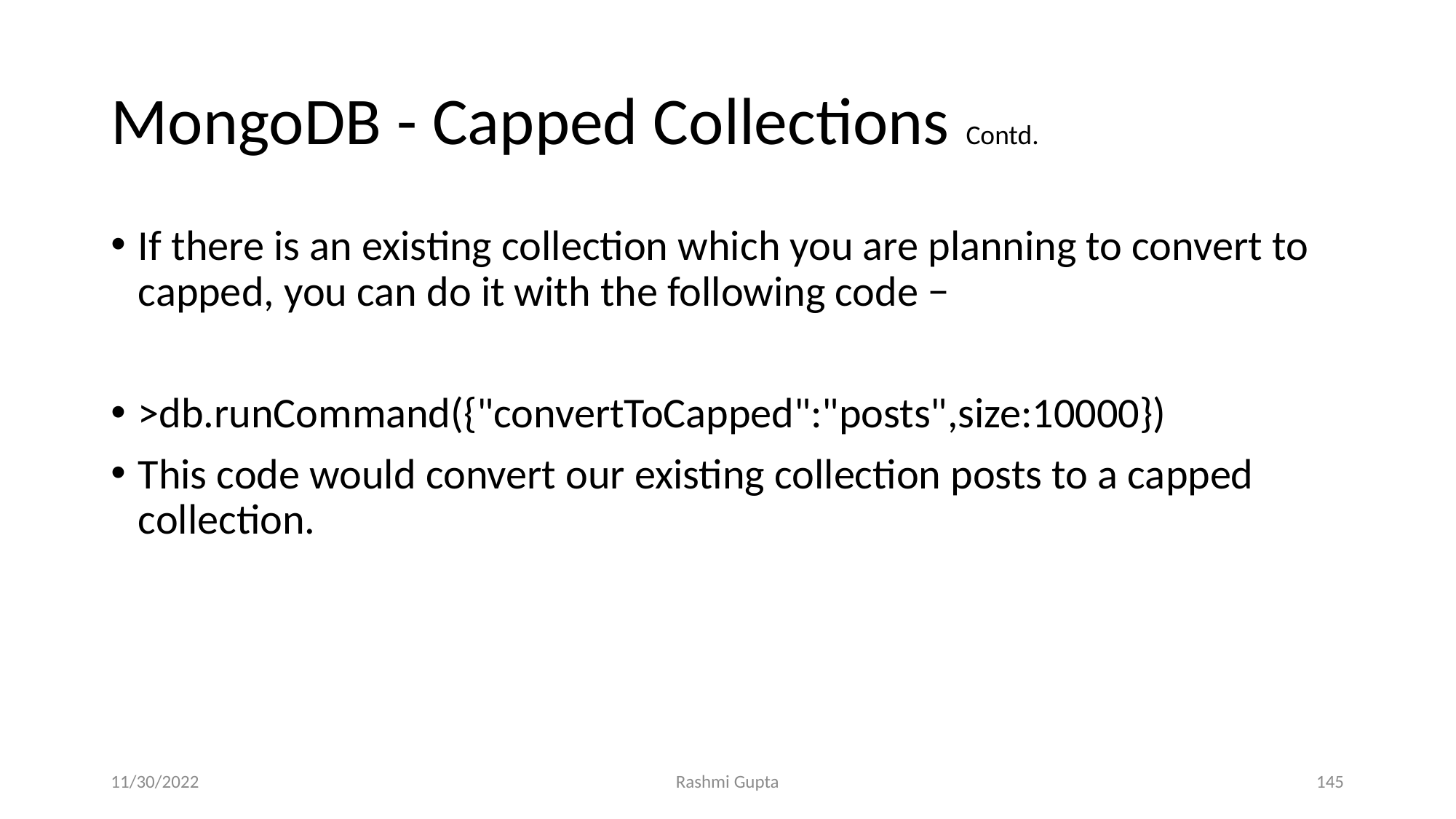

# MongoDB - Capped Collections Contd.
If there is an existing collection which you are planning to convert to capped, you can do it with the following code −

>db.runCommand({"convertToCapped":"posts",size:10000})
This code would convert our existing collection posts to a capped collection.
11/30/2022
Rashmi Gupta
145